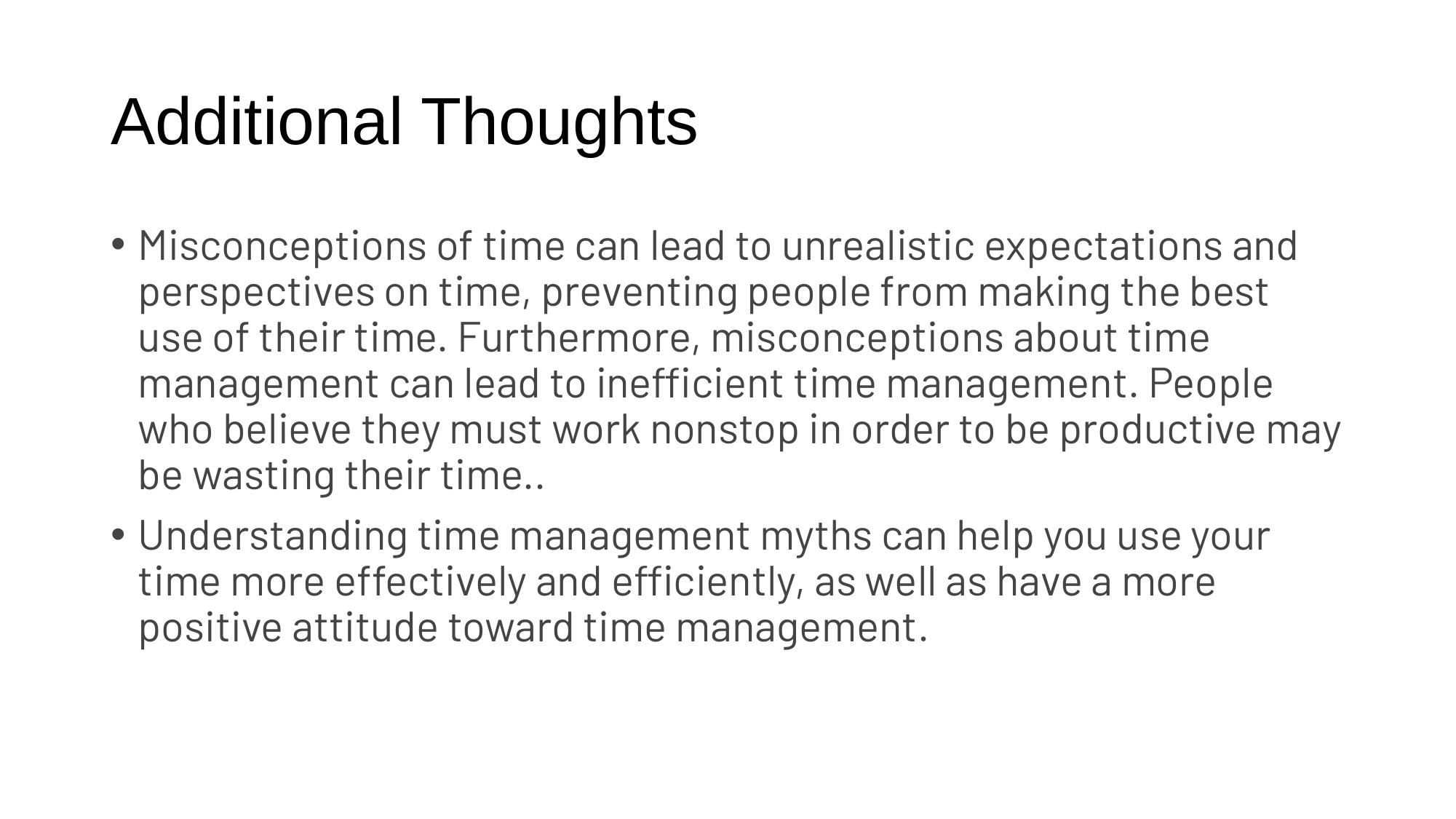

# Additional Thoughts
Misconceptions of time can lead to unrealistic expectations and perspectives on time, preventing people from making the best use of their time. Furthermore, misconceptions about time management can lead to inefficient time management. People who believe they must work nonstop in order to be productive may be wasting their time..
Understanding time management myths can help you use your time more effectively and efficiently, as well as have a more positive attitude toward time management.